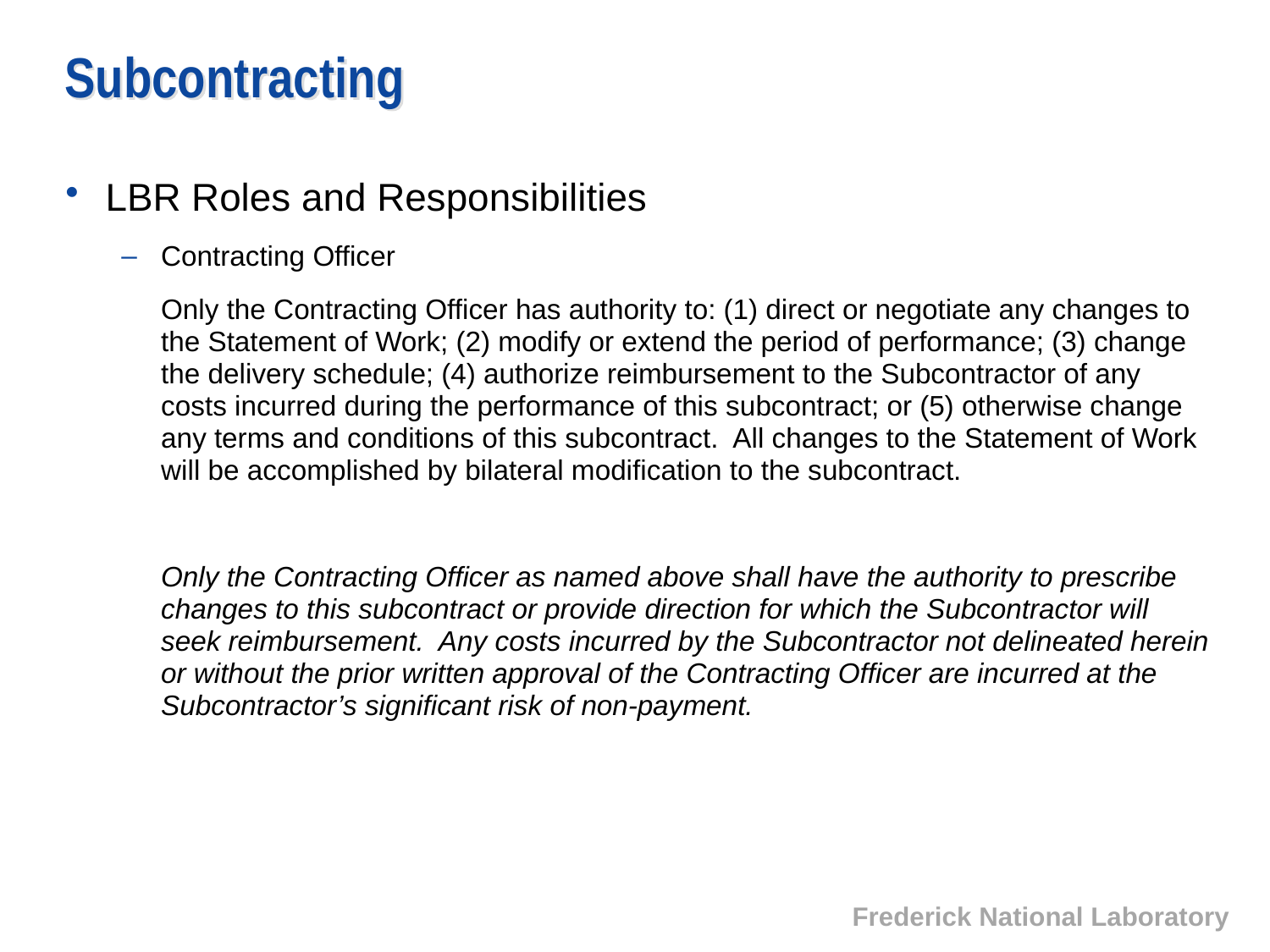

# Subcontracting
LBR Roles and Responsibilities
Contracting Officer
	Only the Contracting Officer has authority to: (1) direct or negotiate any changes to the Statement of Work; (2) modify or extend the period of performance; (3) change the delivery schedule; (4) authorize reimbursement to the Subcontractor of any costs incurred during the performance of this subcontract; or (5) otherwise change any terms and conditions of this subcontract.  All changes to the Statement of Work will be accomplished by bilateral modification to the subcontract.

	Only the Contracting Officer as named above shall have the authority to prescribe changes to this subcontract or provide direction for which the Subcontractor will seek reimbursement.  Any costs incurred by the Subcontractor not delineated herein or without the prior written approval of the Contracting Officer are incurred at the Subcontractor’s significant risk of non-payment.